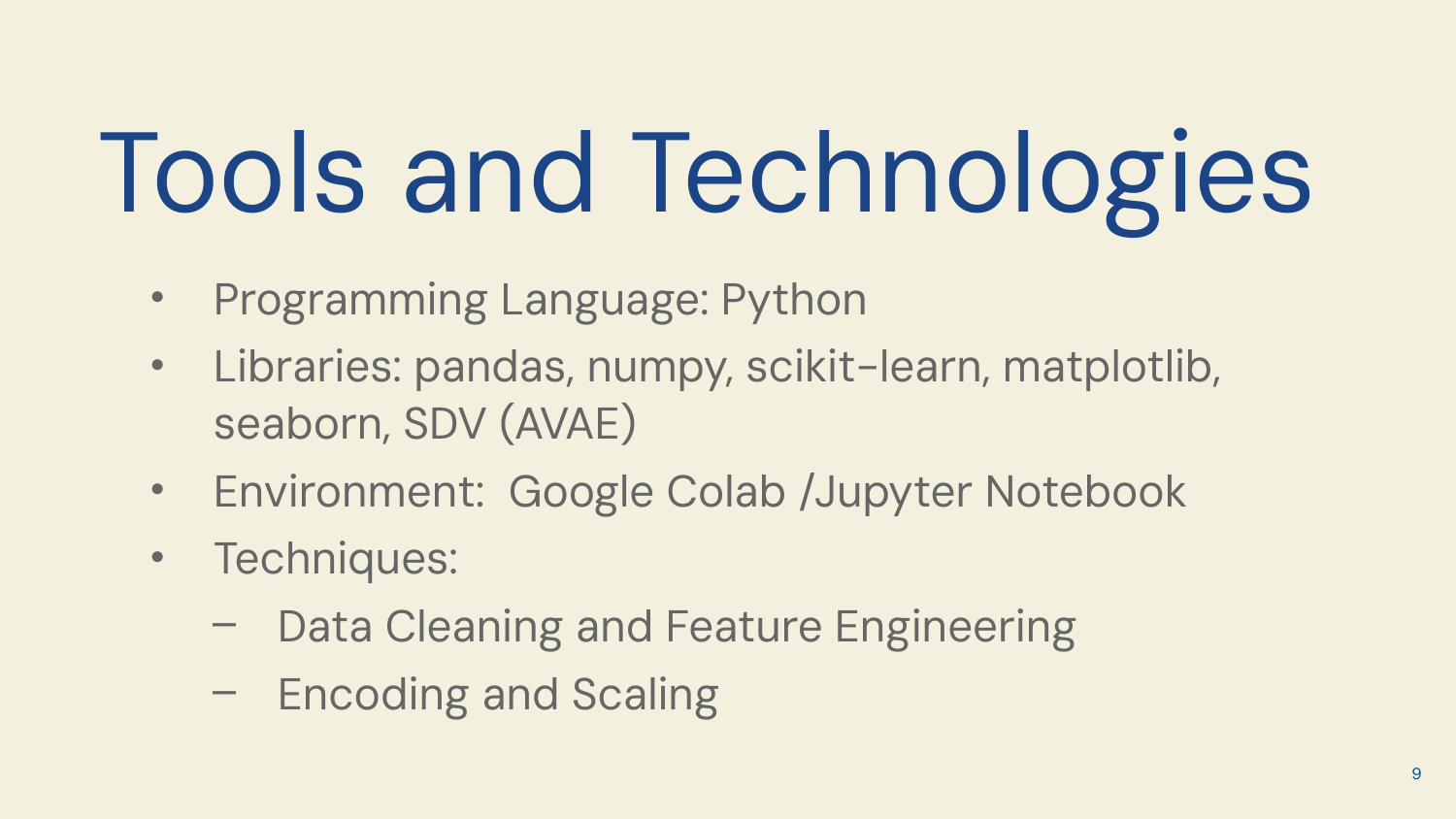

# Tools and Technologies
Programming Language: Python
Libraries: pandas, numpy, scikit-learn, matplotlib, seaborn, SDV (AVAE)
Environment:  Google Colab /Jupyter Notebook
Techniques:
Data Cleaning and Feature Engineering
Encoding and Scaling

9